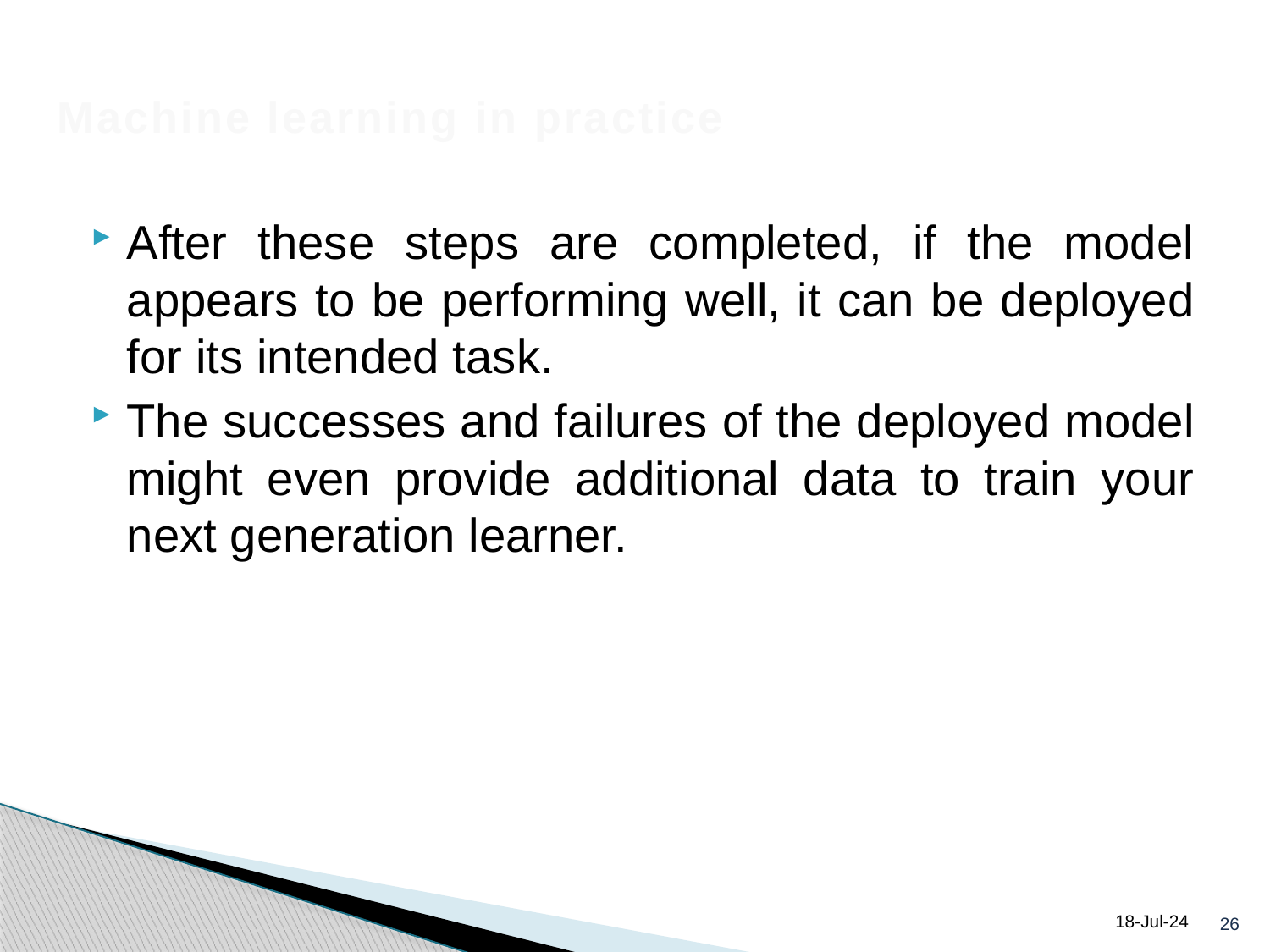

# Machine learning in practice
After these steps are completed, if the model appears to be performing well, it can be deployed for its intended task.
The successes and failures of the deployed model might even provide additional data to train your next generation learner.

26
18-Jul-24